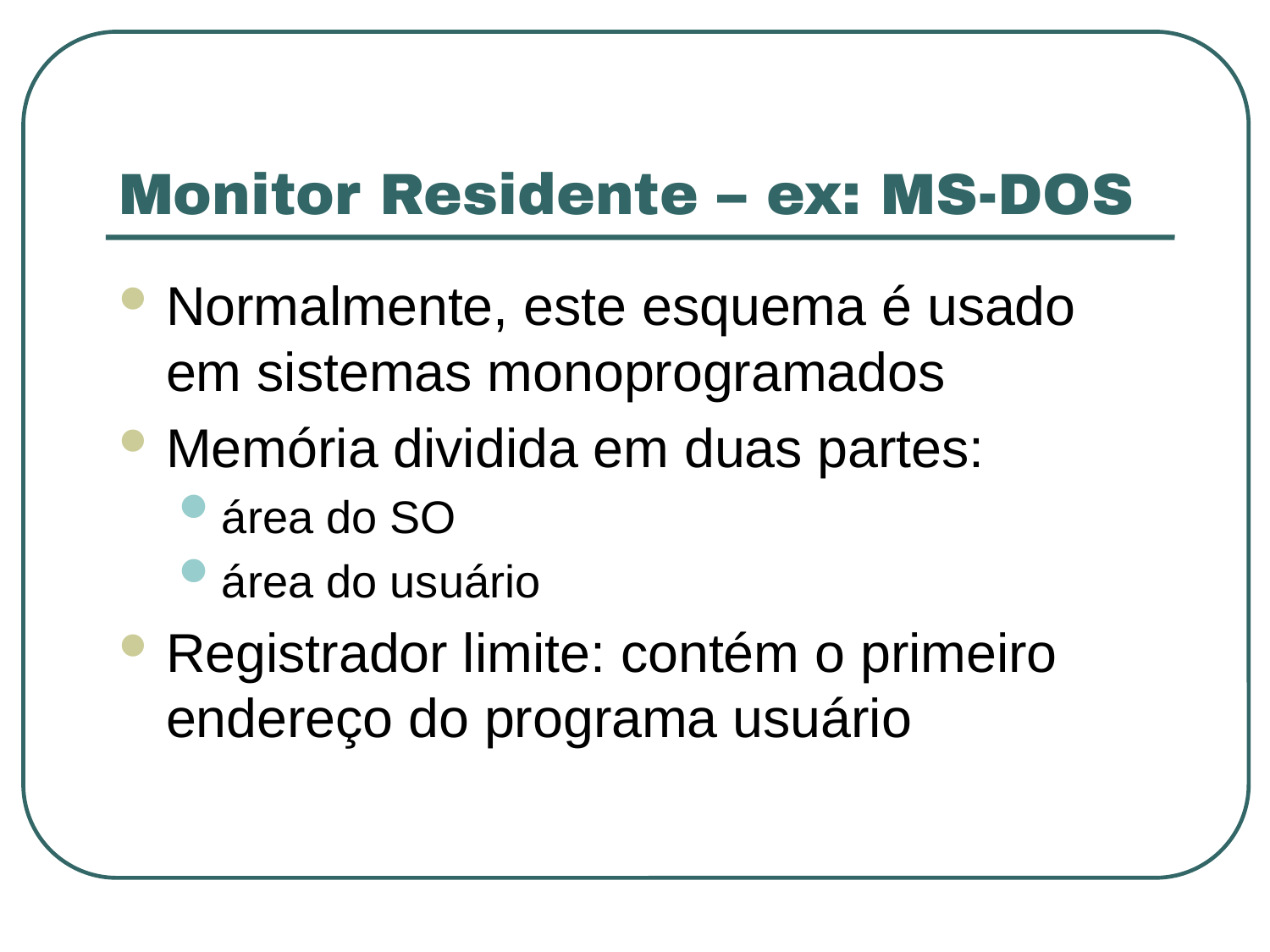

# Monitor Residente – ex: MS-DOS
Normalmente, este esquema é usado em sistemas monoprogramados
Memória dividida em duas partes:
área do SO
área do usuário
Registrador limite: contém o primeiro endereço do programa usuário